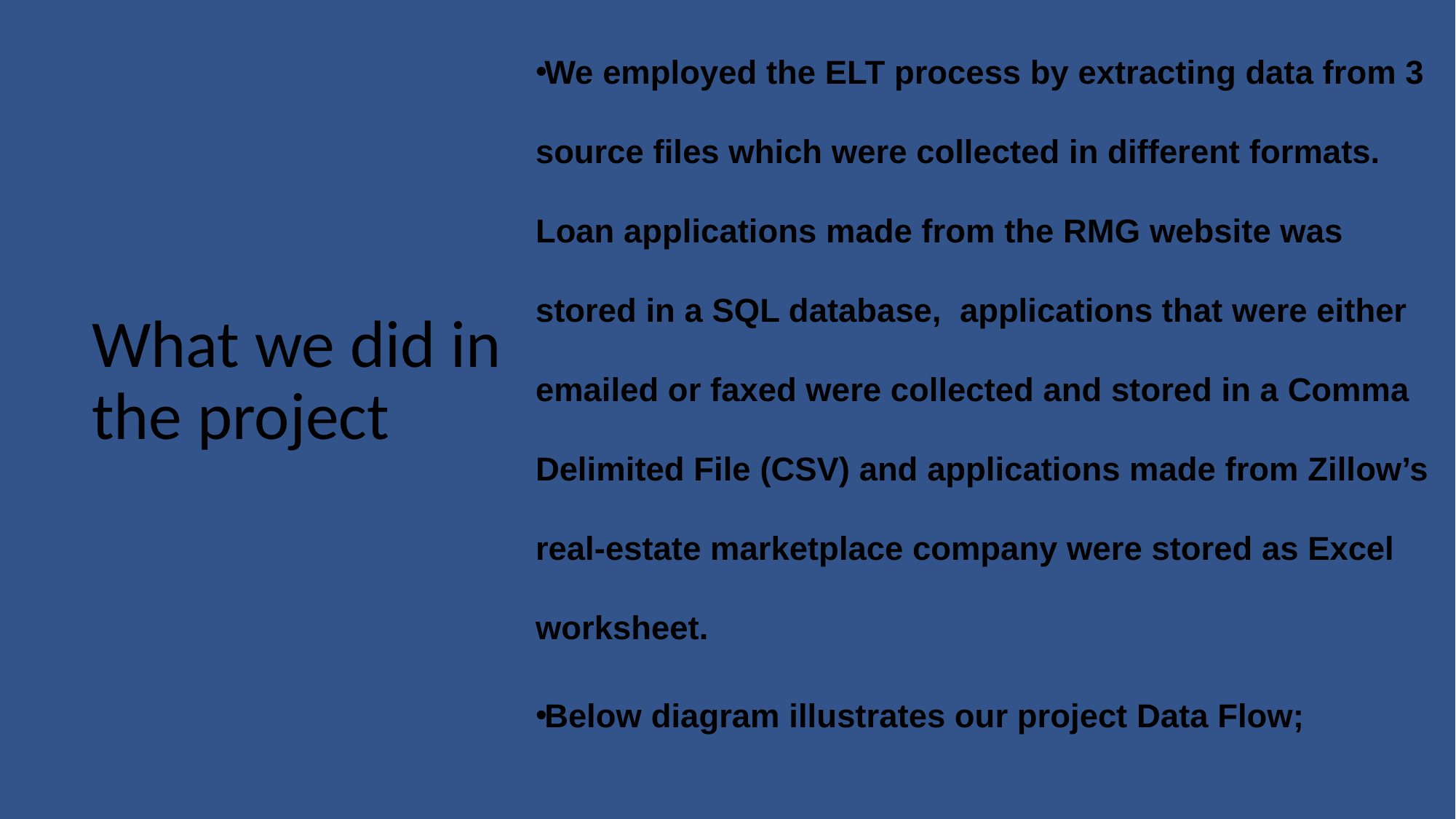

We employed the ELT process by extracting data from 3 source files which were collected in different formats. Loan applications made from the RMG website was stored in a SQL database,  applications that were either emailed or faxed were collected and stored in a Comma Delimited File (CSV) and applications made from Zillow’s real-estate marketplace company were stored as Excel worksheet.
Below diagram illustrates our project Data Flow;
# What we did in the project